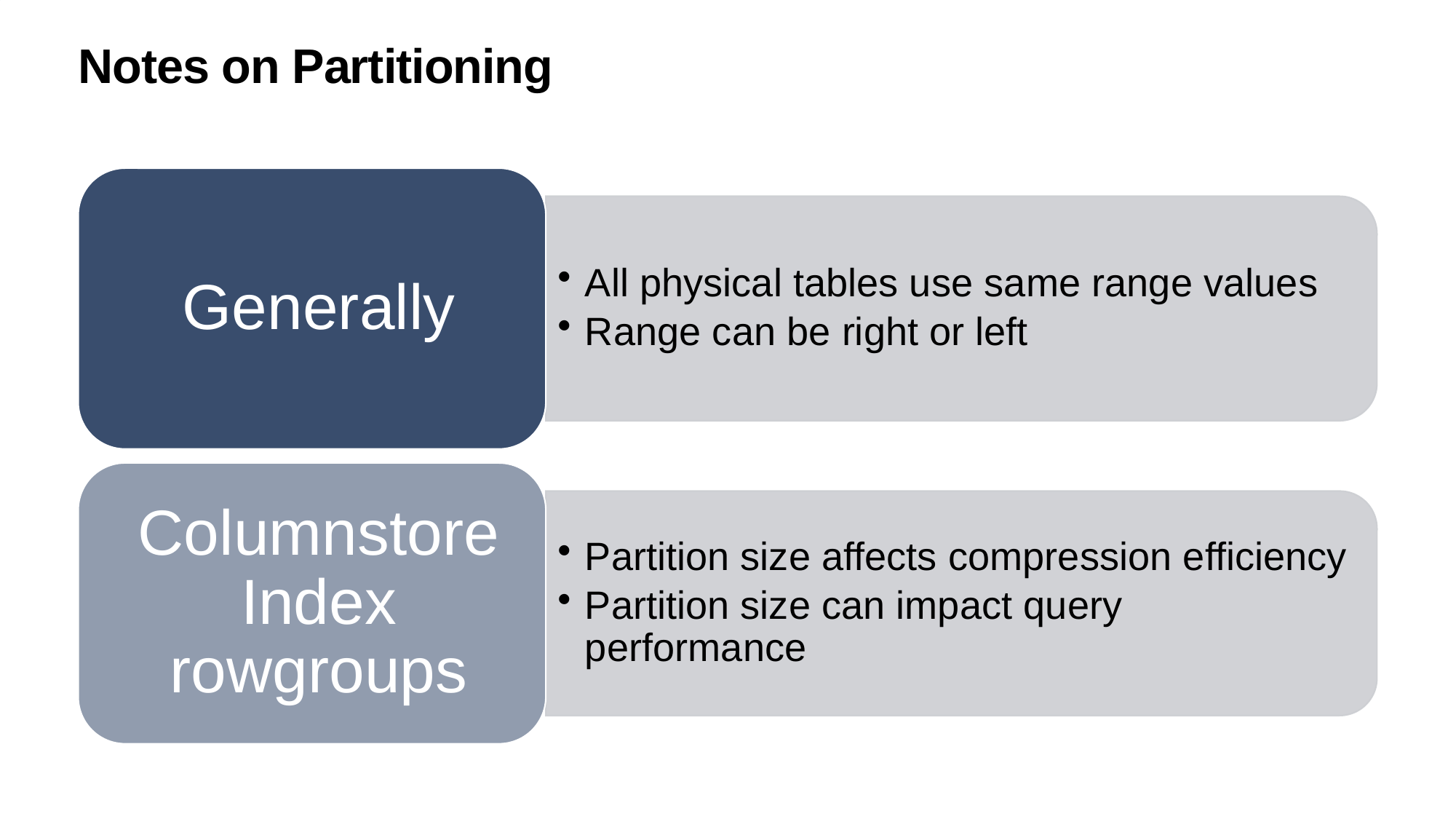

# Notes on Partitioning
All physical tables use same range values
Range can be right or left
Generally
Partition size affects compression efficiency
Partition size can impact query performance
Columnstore Index rowgroups